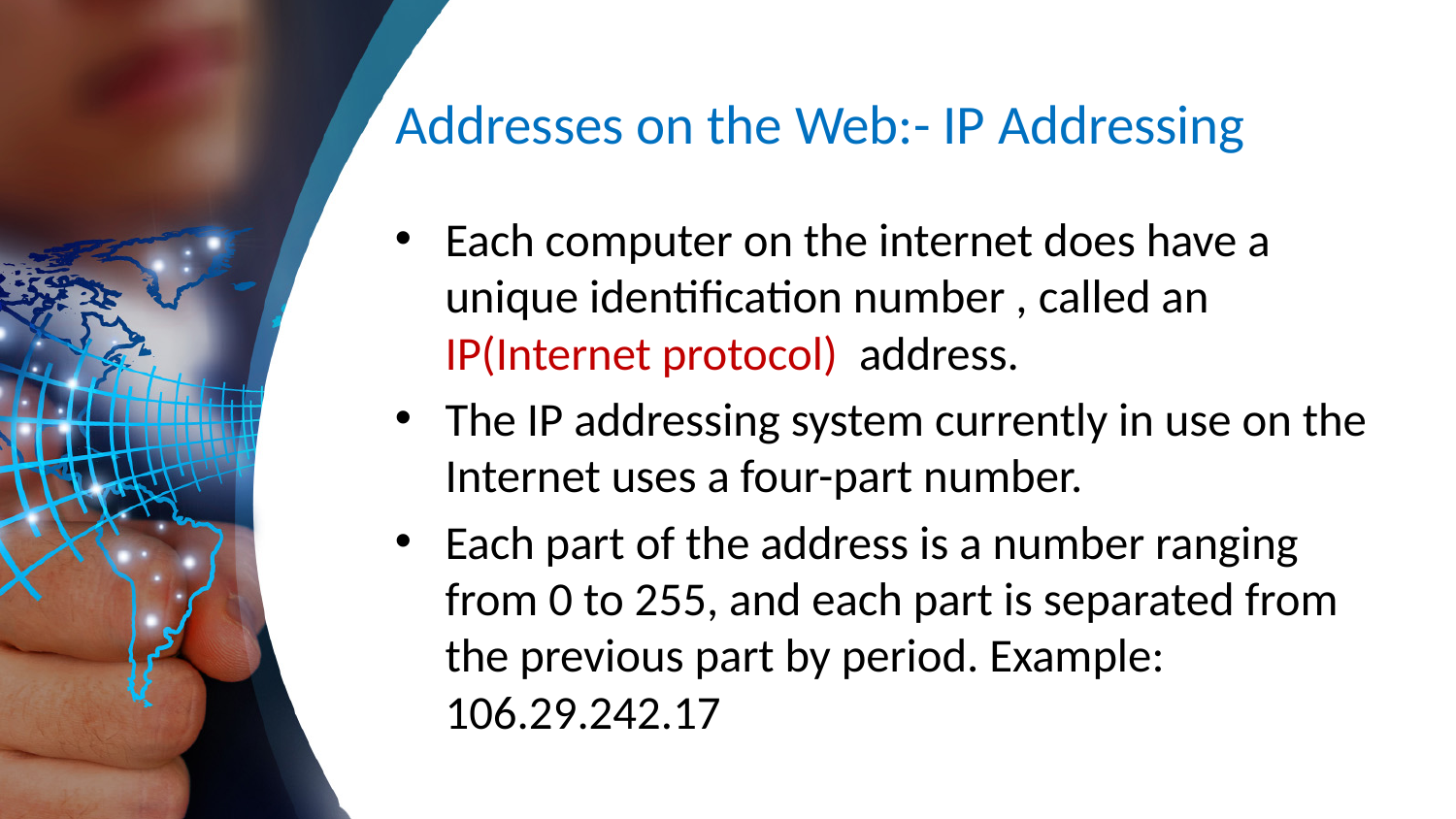

# Addresses on the Web:- IP Addressing
Each computer on the internet does have a unique identification number , called an IP(Internet protocol)  address.
The IP addressing system currently in use on the Internet uses a four-part number.
Each part of the address is a number ranging from 0 to 255, and each part is separated from the previous part by period. Example: 106.29.242.17